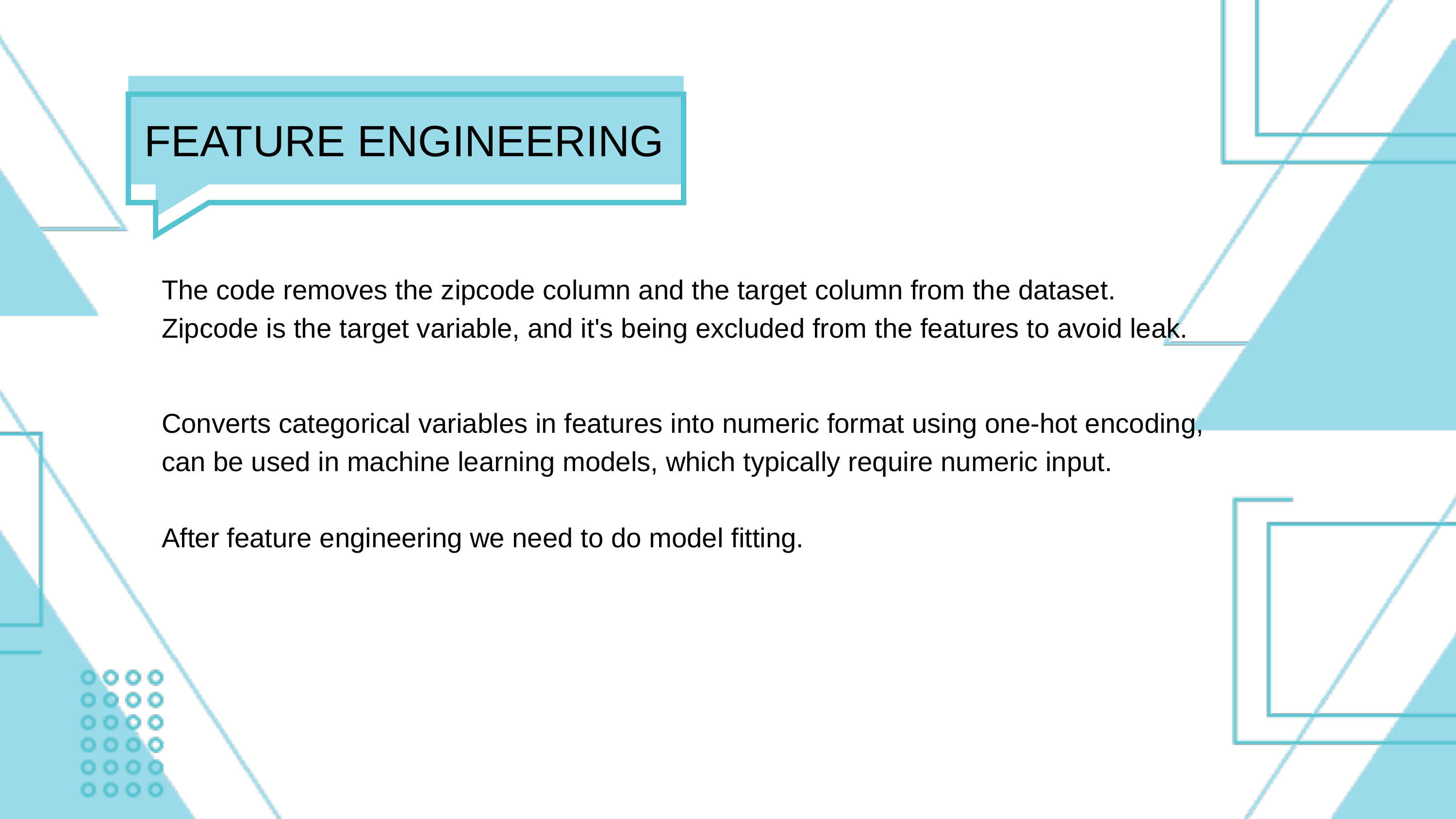

FEATURE ENGINEERING
The code removes the zipcode column and the target column from the dataset. Zipcode is the target variable, and it's being excluded from the features to avoid leak.

Converts categorical variables in features into numeric format using one-hot encoding, can be used in machine learning models, which typically require numeric input.

After feature engineering we need to do model fitting.